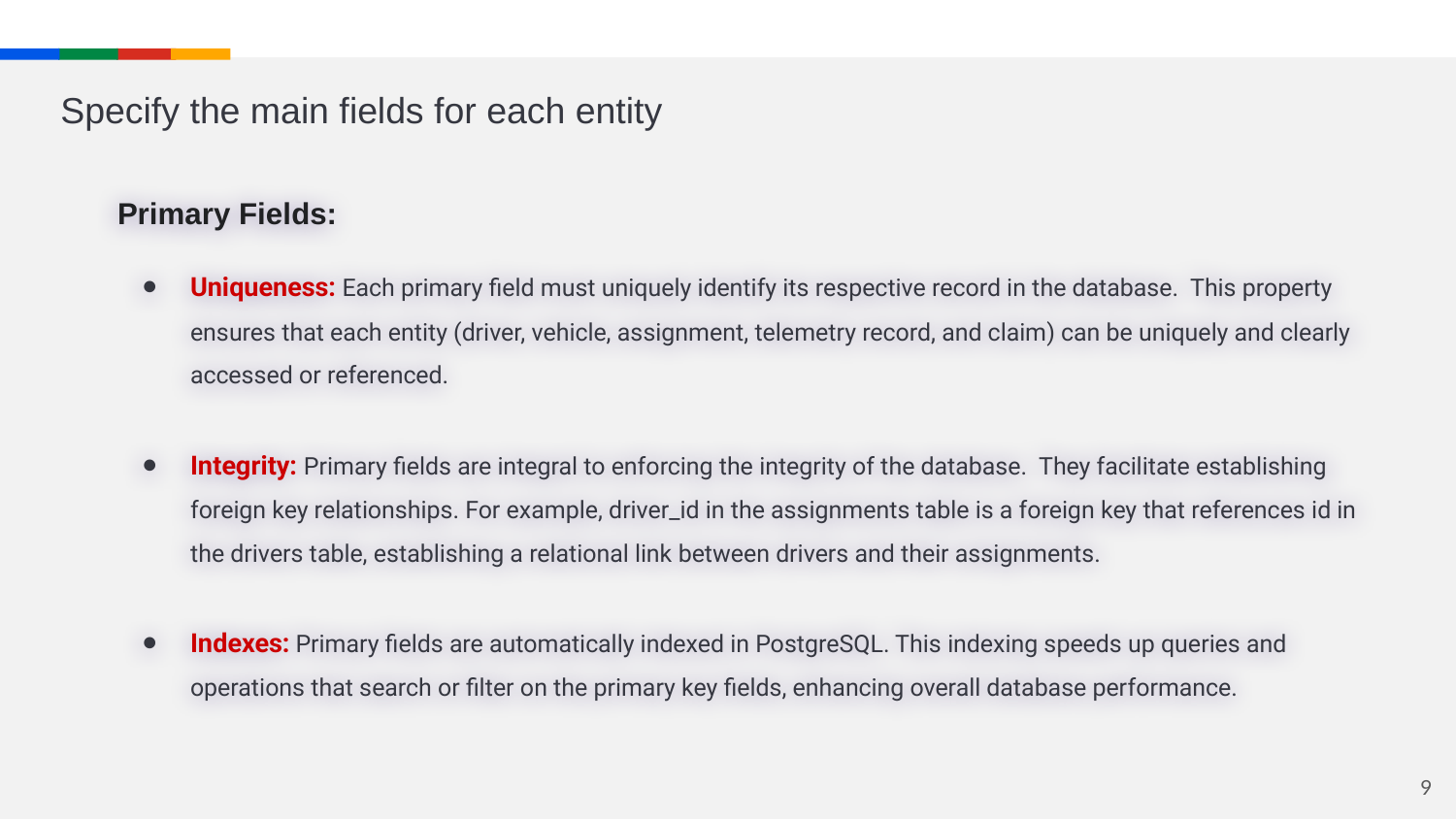

# Specify the main fields for each entity
Primary Fields:
Uniqueness: Each primary field must uniquely identify its respective record in the database.  This property ensures that each entity (driver, vehicle, assignment, telemetry record, and claim) can be uniquely and clearly accessed or referenced.
Integrity: Primary fields are integral to enforcing the integrity of the database.  They facilitate establishing foreign key relationships. For example, driver_id in the assignments table is a foreign key that references id in the drivers table, establishing a relational link between drivers and their assignments.
Indexes: Primary fields are automatically indexed in PostgreSQL. This indexing speeds up queries and operations that search or filter on the primary key fields, enhancing overall database performance.

9